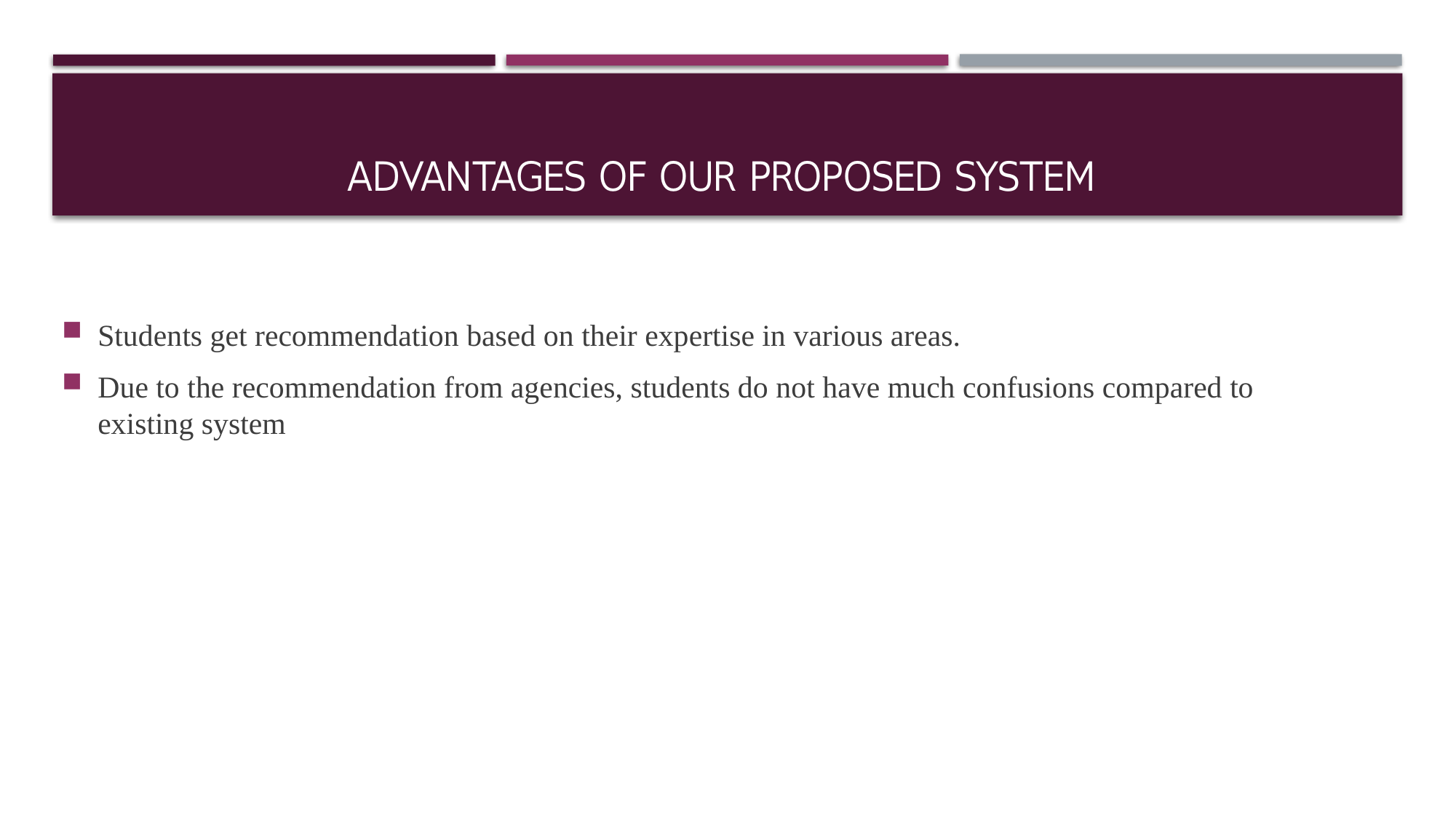

# advantages of our proposed system
Students get recommendation based on their expertise in various areas.
Due to the recommendation from agencies, students do not have much confusions compared to existing system